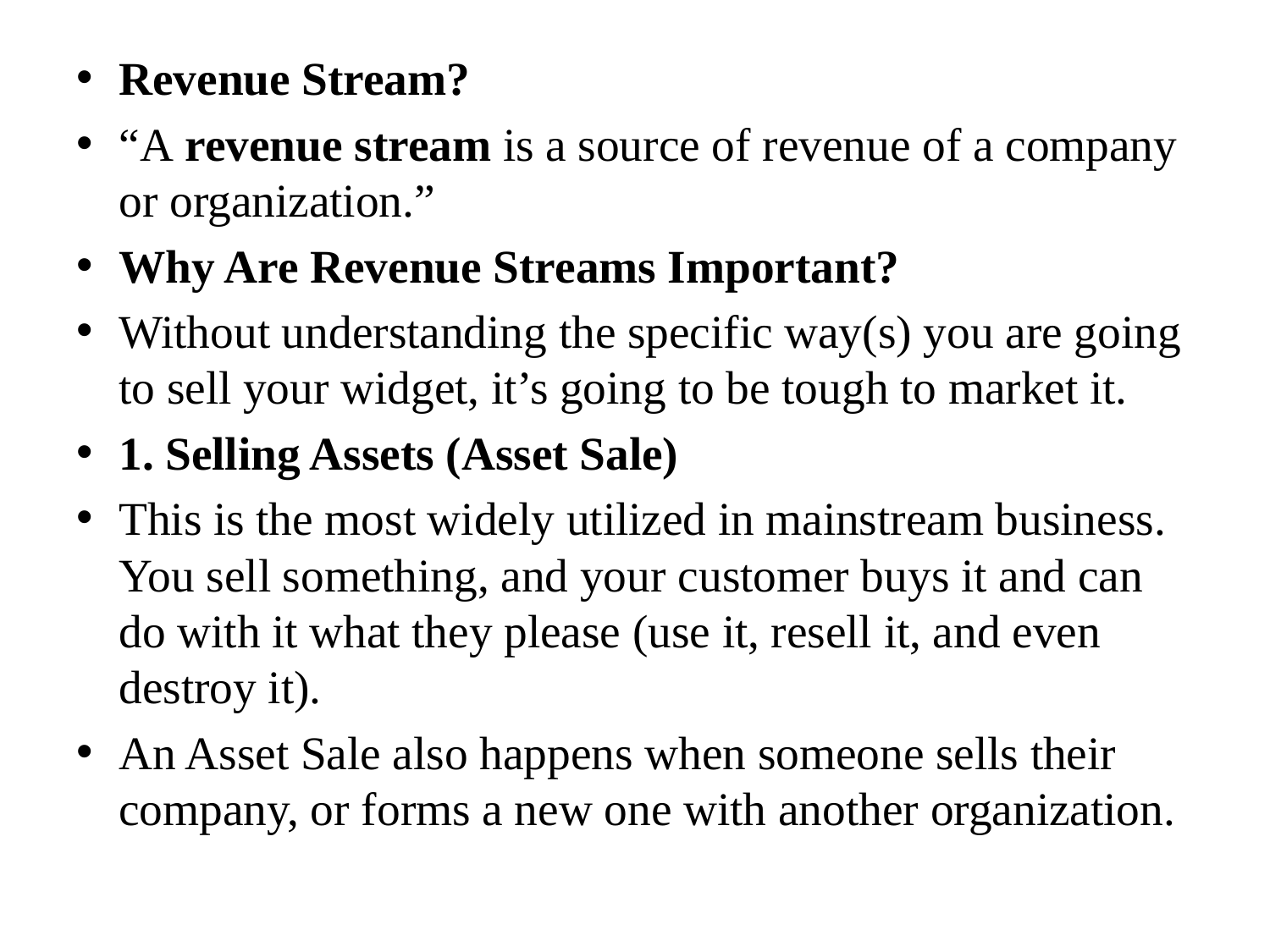

Revenue Stream?
“A revenue stream is a source of revenue of a company or organization.”
Why Are Revenue Streams Important?
Without understanding the specific way(s) you are going to sell your widget, it’s going to be tough to market it.
1. Selling Assets (Asset Sale)
This is the most widely utilized in mainstream business. You sell something, and your customer buys it and can do with it what they please (use it, resell it, and even destroy it).
An Asset Sale also happens when someone sells their company, or forms a new one with another organization.